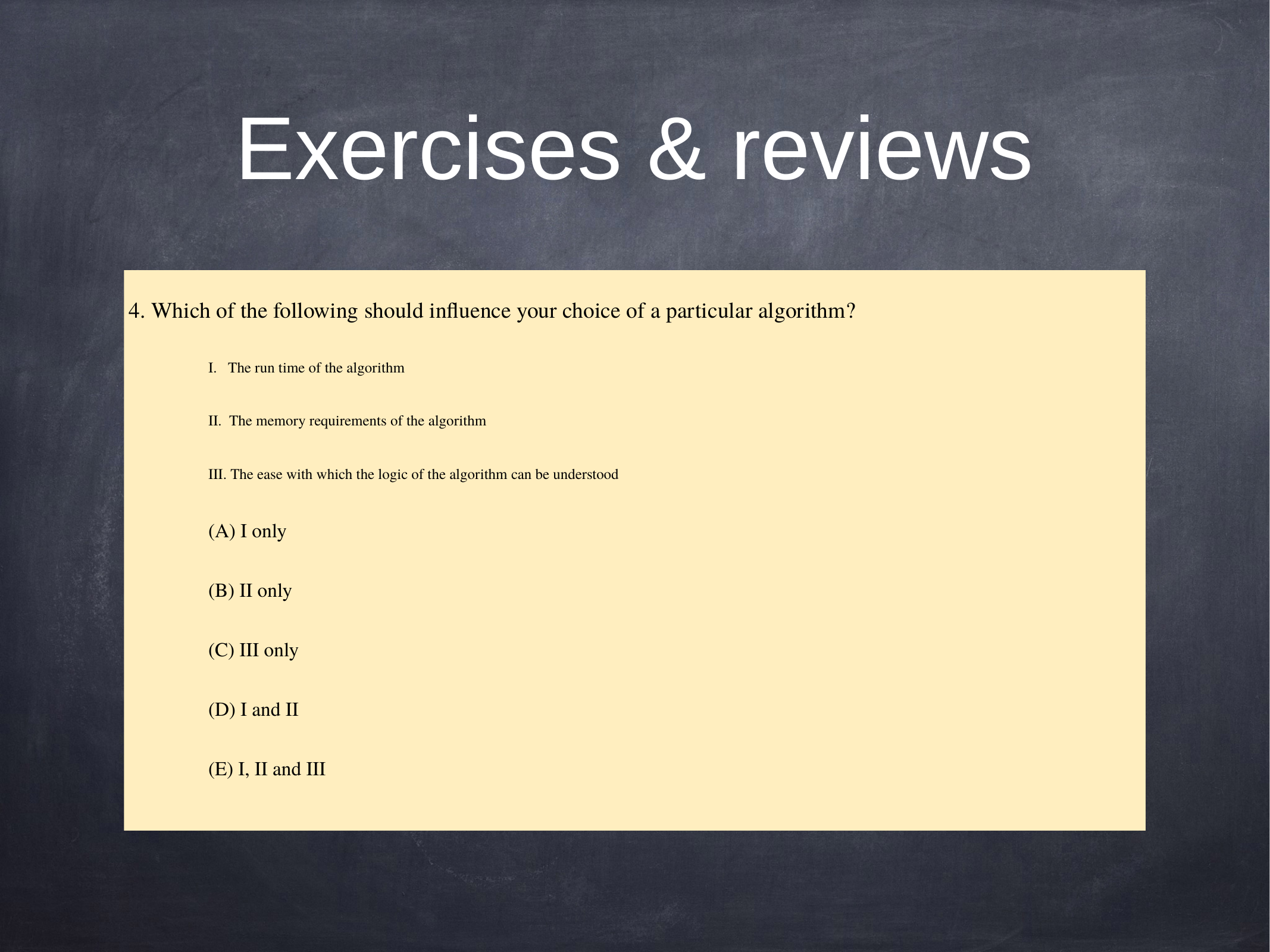

# Exercises & reviews
4. Which of the following should influence your choice of a particular algorithm?
I.   The run time of the algorithm
II.  The memory requirements of the algorithm
III. The ease with which the logic of the algorithm can be understood
(A) I only
(B) II only
(C) III only
(D) I and II
(E) I, II and III